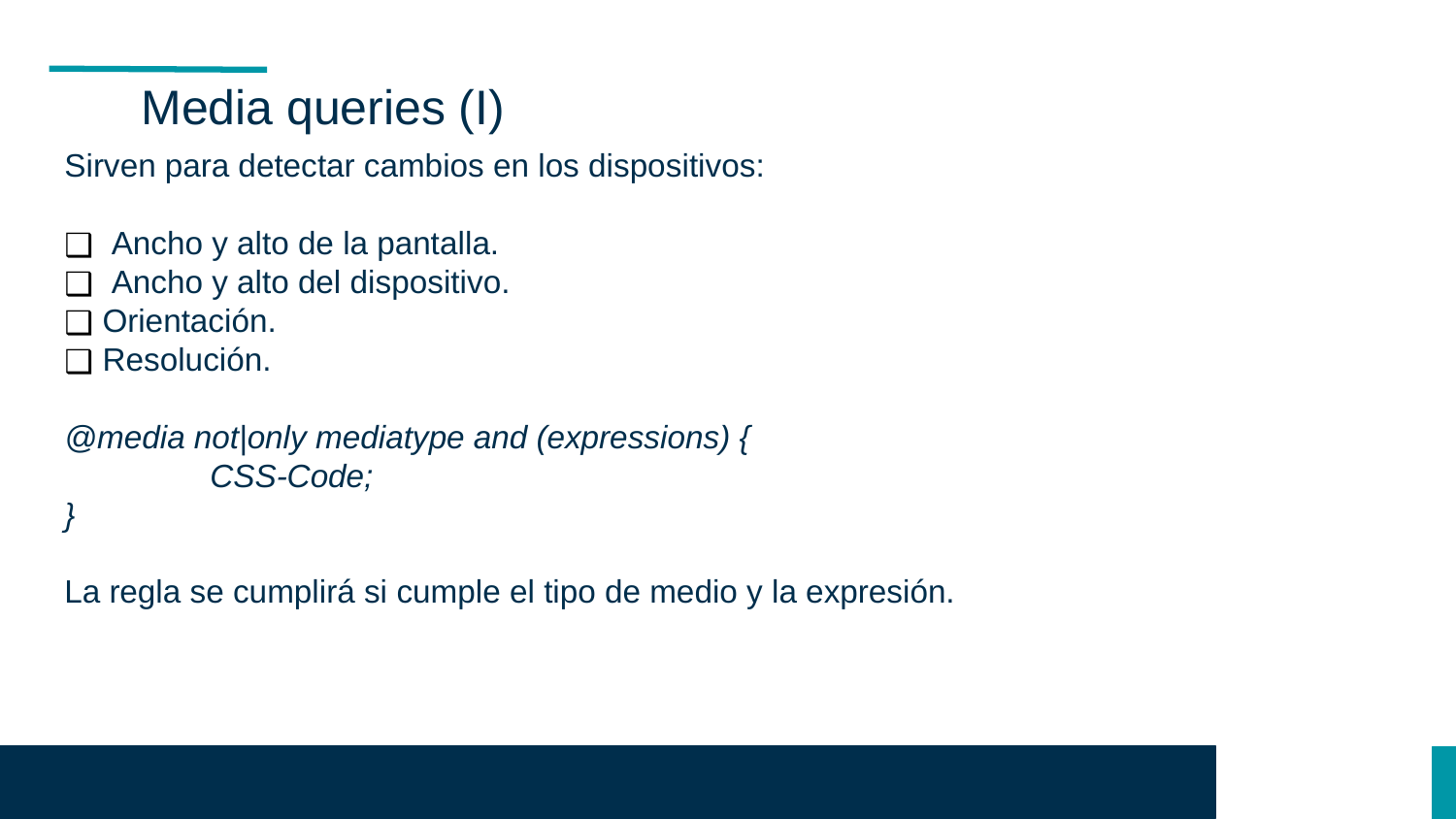

Media queries (I)
Sirven para detectar cambios en los dispositivos:

  Ancho y alto de la pantalla.
  Ancho y alto del dispositivo.
 Orientación.
 Resolución.

@media not|only mediatype and (expressions) {
	CSS-Code;
}

La regla se cumplirá si cumple el tipo de medio y la expresión.